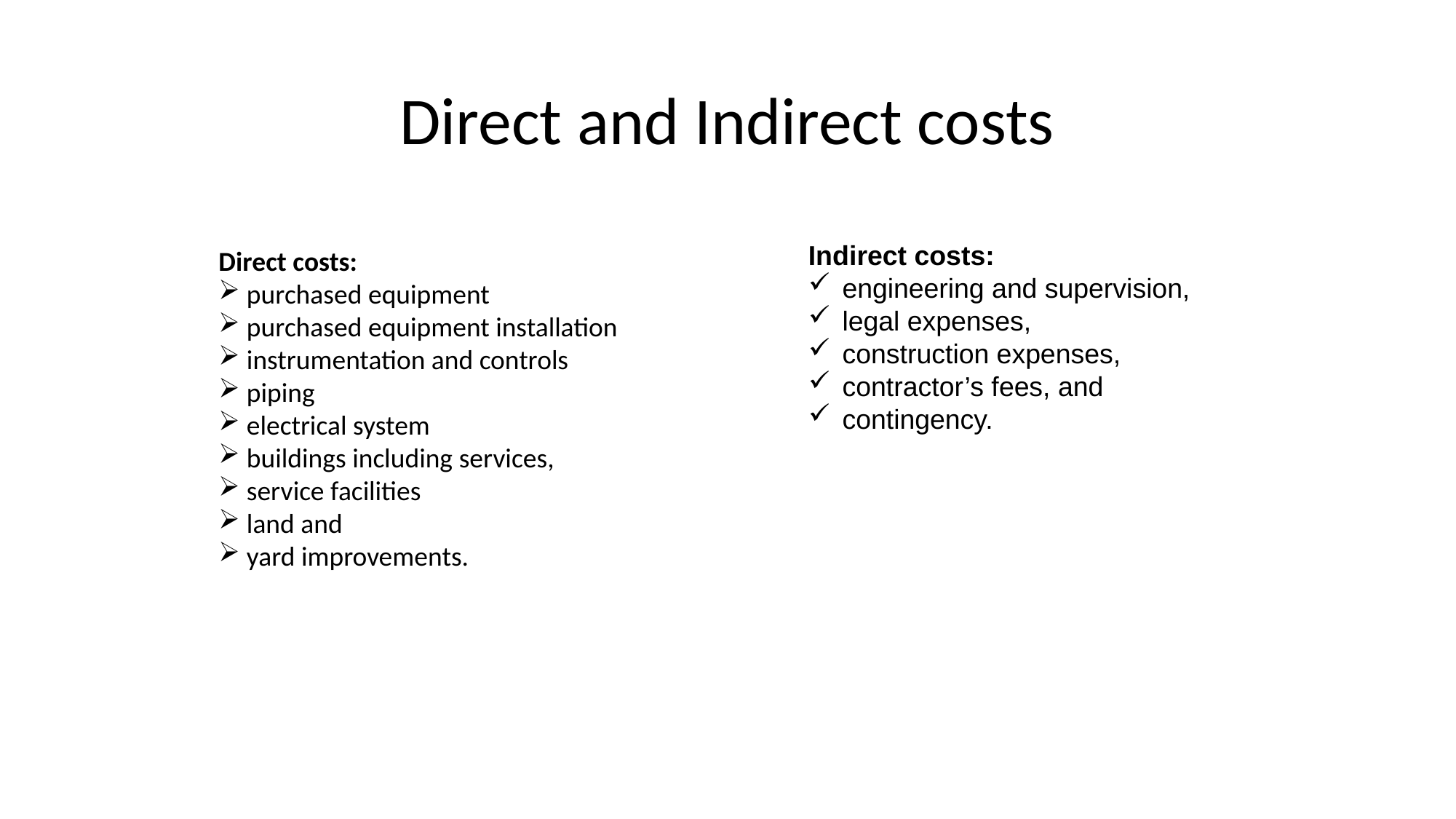

# Direct and Indirect costs
Indirect costs:
engineering and supervision,
legal expenses,
construction expenses,
contractor’s fees, and
contingency.
Direct costs:
 purchased equipment
 purchased equipment installation
 instrumentation and controls
 piping
 electrical system
 buildings including services,
 service facilities
 land and
 yard improvements.